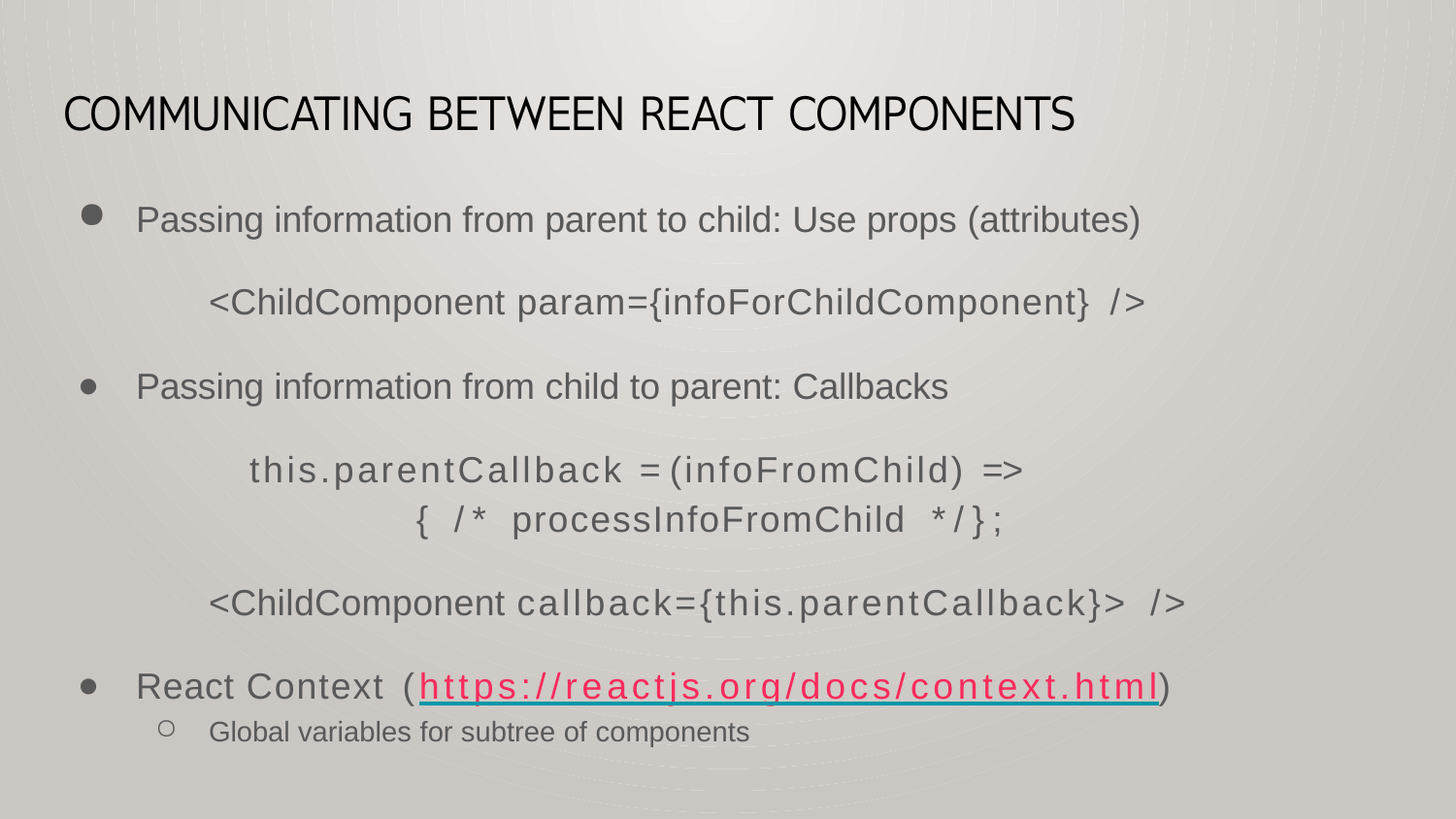

# Communicating between React components
Passing information from parent to child: Use props (attributes)

<ChildComponent param={infoForChildComponent} />

Passing information from child to parent: Callbacks

this.parentCallback = (infoFromChild) =>
{ /* processInfoFromChild */};

<ChildComponent callback={this.parentCallback}> />

React Context (https://reactjs.org/docs/context.html)
Global variables for subtree of components